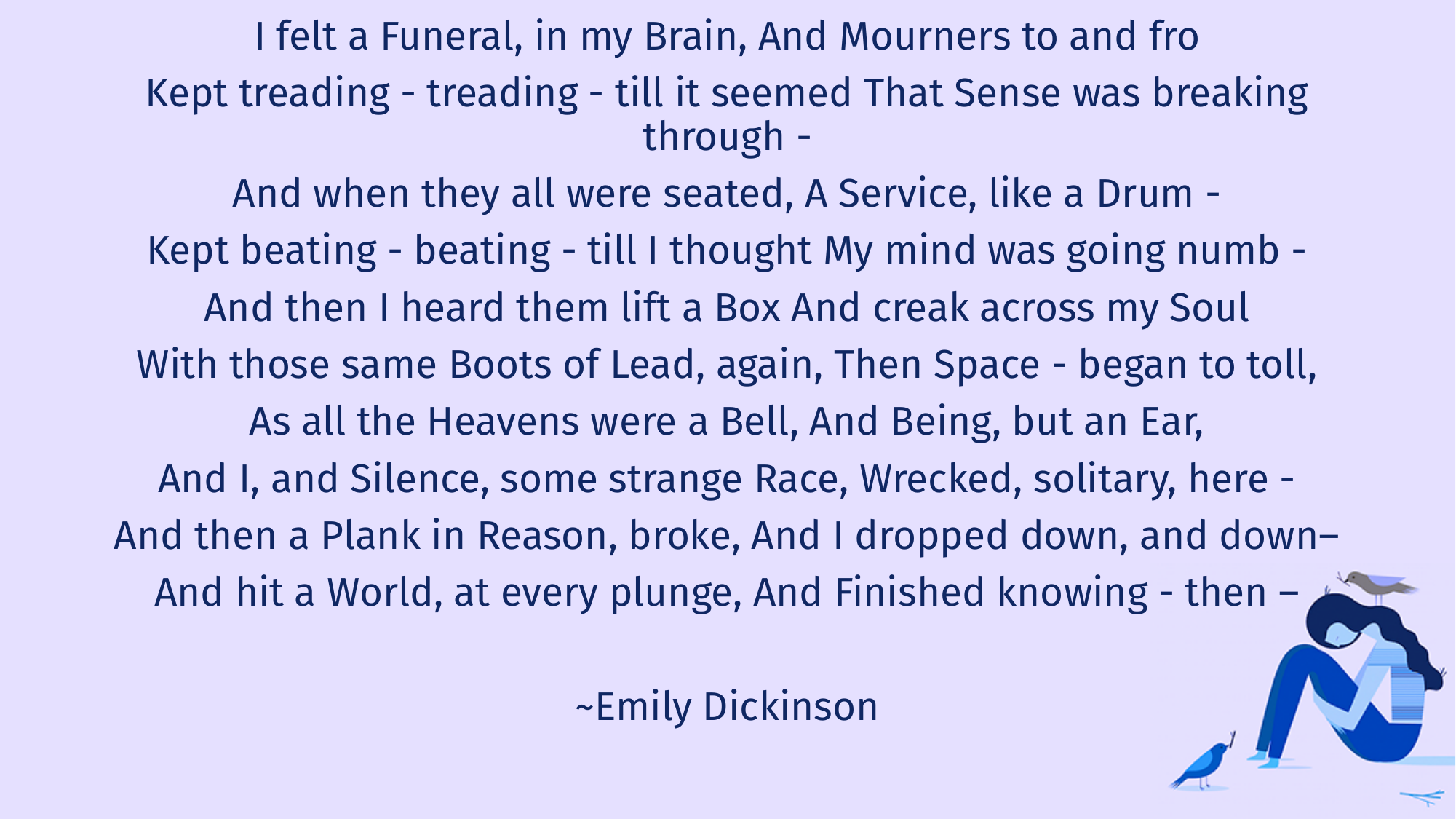

I felt a Funeral, in my Brain, And Mourners to and fro
Kept treading - treading - till it seemed That Sense was breaking through -
And when they all were seated, A Service, like a Drum -
Kept beating - beating - till I thought My mind was going numb -
And then I heard them lift a Box And creak across my Soul
With those same Boots of Lead, again, Then Space - began to toll,
As all the Heavens were a Bell, And Being, but an Ear,
And I, and Silence, some strange Race, Wrecked, solitary, here -
And then a Plank in Reason, broke, And I dropped down, and down–
And hit a World, at every plunge, And Finished knowing - then –

~Emily Dickinson